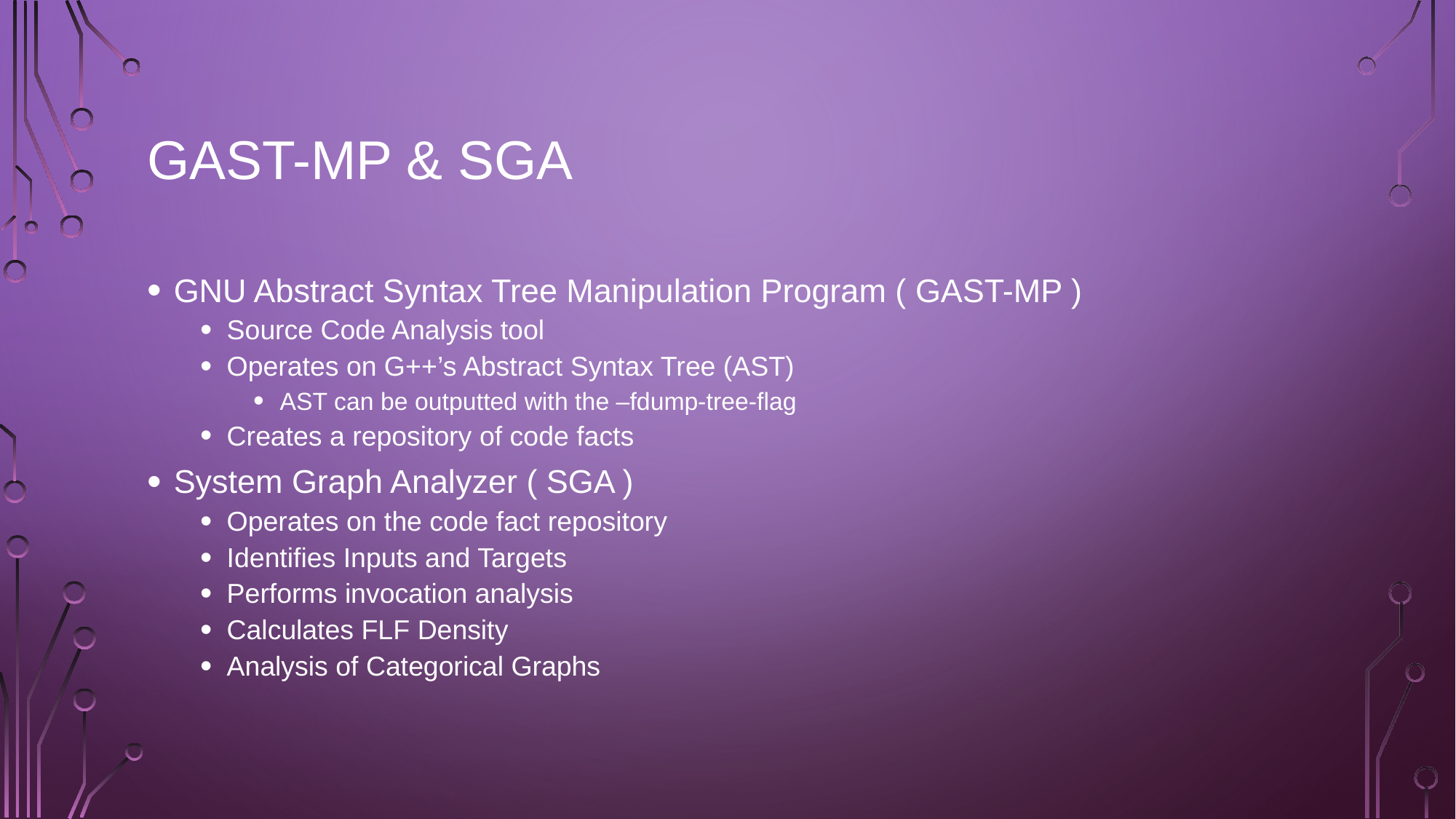

# GAST-MP & SGA
GNU Abstract Syntax Tree Manipulation Program ( GAST-MP )
Source Code Analysis tool
Operates on G++’s Abstract Syntax Tree (AST)
AST can be outputted with the –fdump-tree-flag
Creates a repository of code facts
System Graph Analyzer ( SGA )
Operates on the code fact repository
Identifies Inputs and Targets
Performs invocation analysis
Calculates FLF Density
Analysis of Categorical Graphs